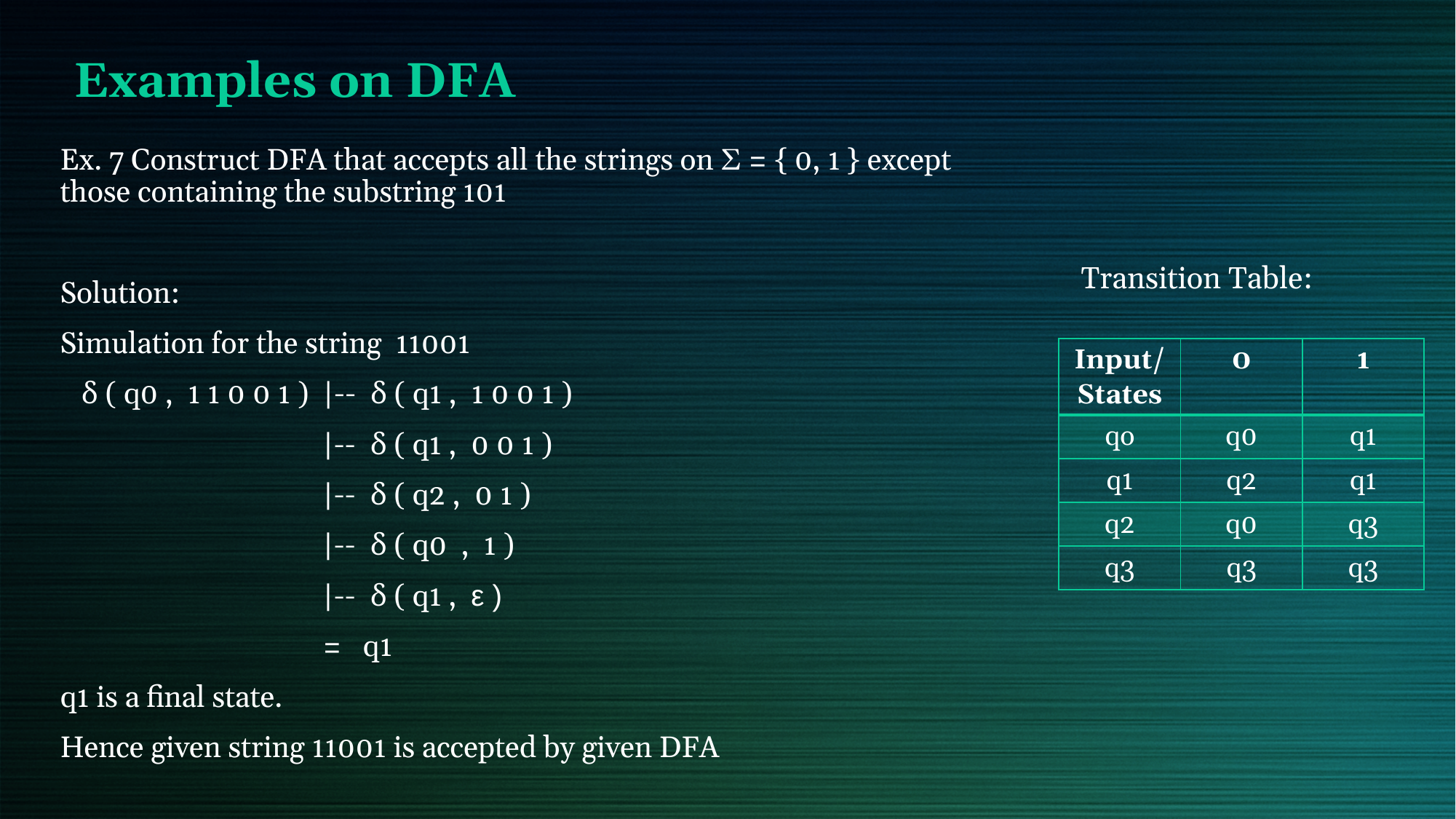

# Examples on DFA
Ex. 7 Construct DFA that accepts all the strings on Σ = { 0, 1 } except those containing the substring 101

Solution:
Simulation for the string  11001
   δ ( q0 ,  1 1 0 0 1 )  |--  δ ( q1 ,  1 0 0 1 )
                                     |--  δ ( q1 ,  0 0 1 )
                                     |--  δ ( q2 ,  0 1 )
                                     |--  δ ( q0  ,  1 )
                                     |--  δ ( q1 ,  ε )
                                     =   q1
q1 is a final state.
Hence given string 11001 is accepted by given DFA
Transition Table:
| Input/States | 0 | 1 |
| --- | --- | --- |
| qo | q0 | q1 |
| q1 | q2 | q1 |
| q2 | q0 | q3 |
| q3 | q3 | q3 |